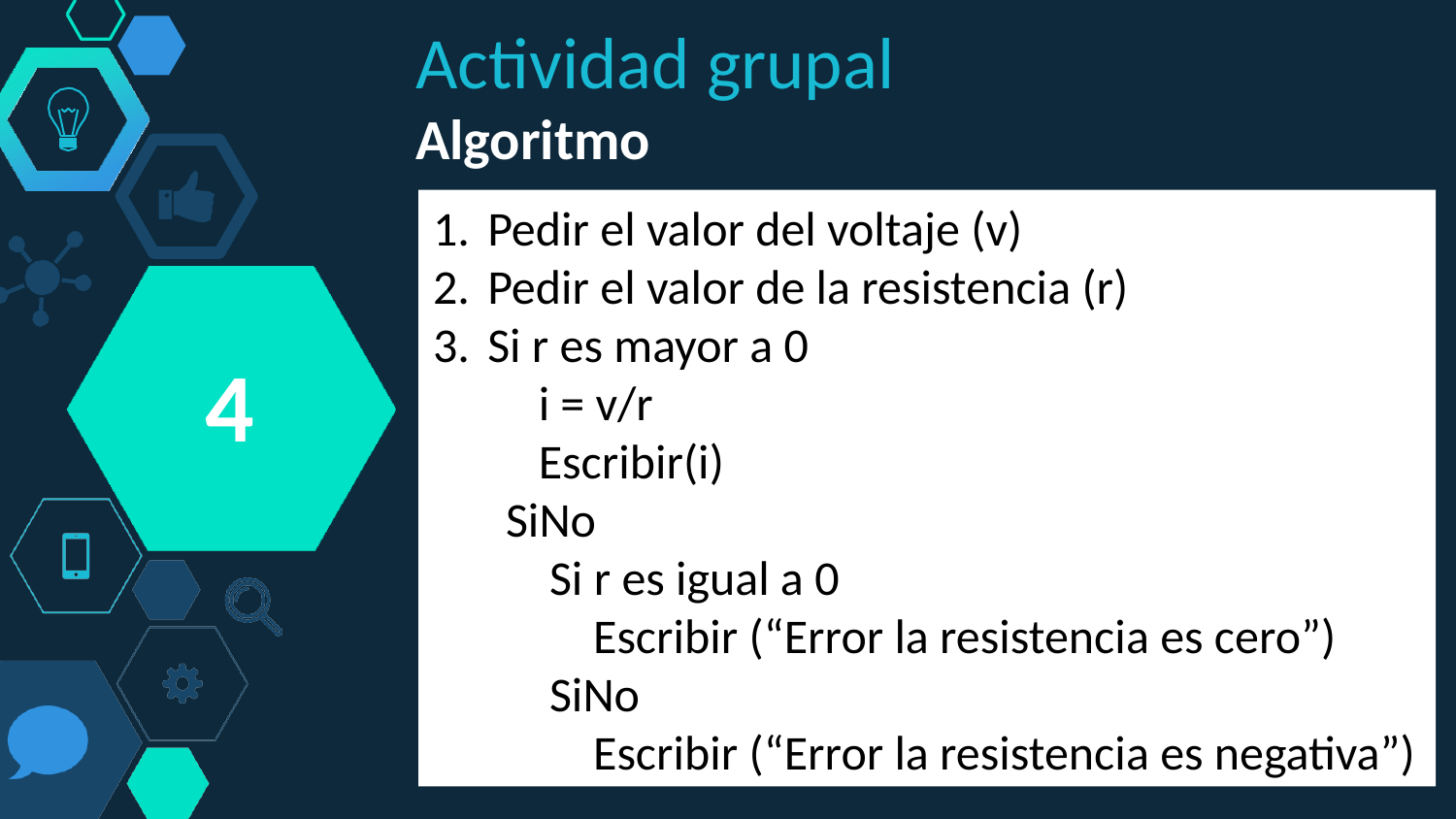

Actividad grupal
Algoritmo

Pedir el valor del voltaje (v)
Pedir el valor de la resistencia (r)
Si r es mayor a 0
   i = v/r
   Escribir(i)
SiNo
    Si r es igual a 0
        Escribir (“Error la resistencia es cero”)
    SiNo
        Escribir (“Error la resistencia es negativa”)

4